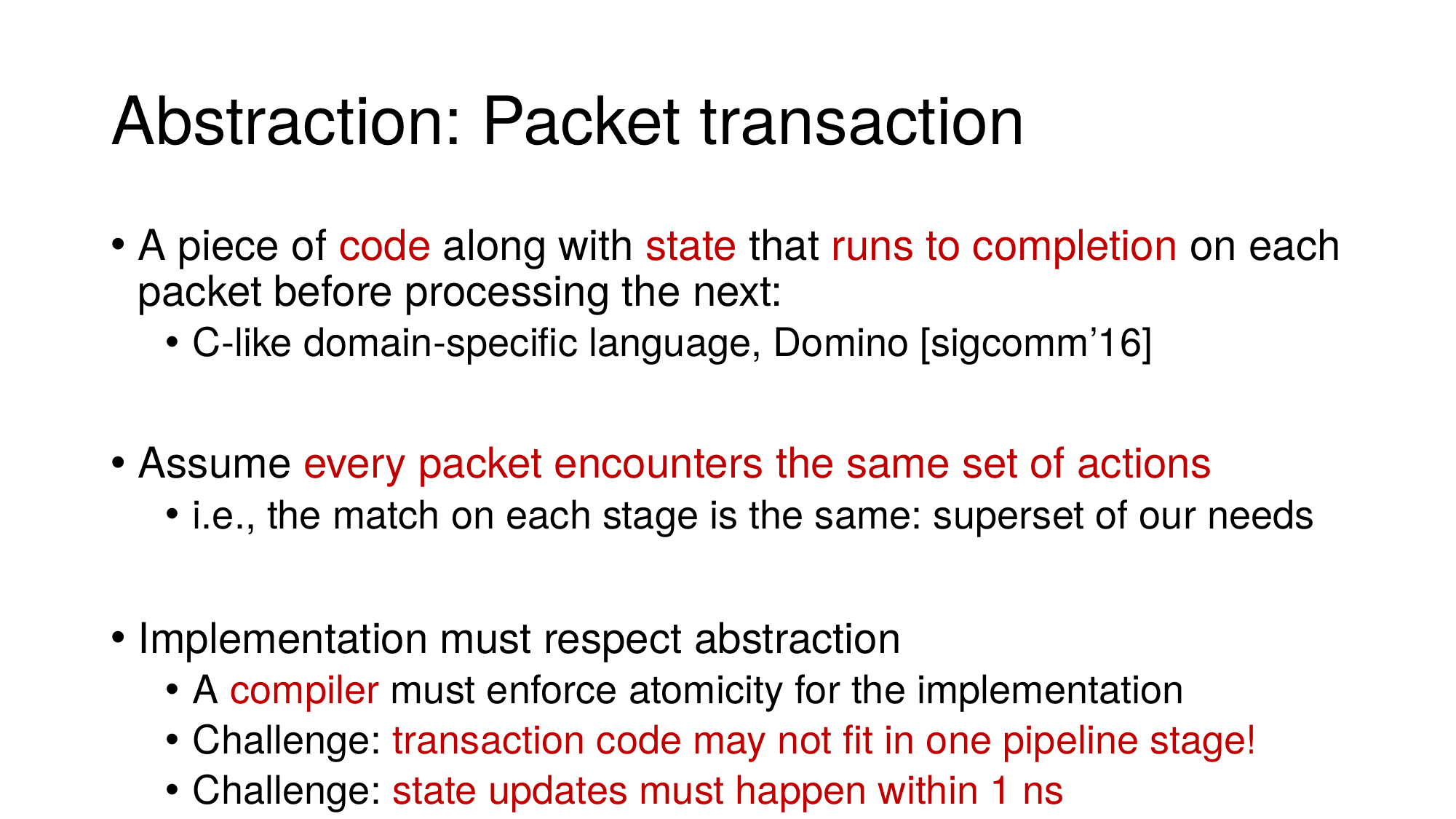

# Abstraction: Packet transaction
A piece of code along with state that runs to completion on each packet before processing the next:
C-like domain-specific language, Domino [sigcomm’16]

Assume every packet encounters the same set of actions
i.e., the match on each stage is the same: superset of our needs

Implementation must respect abstraction
A compiler must enforce atomicity for the implementation
Challenge: transaction code may not fit in one pipeline stage!
Challenge: state updates must happen within 1 ns